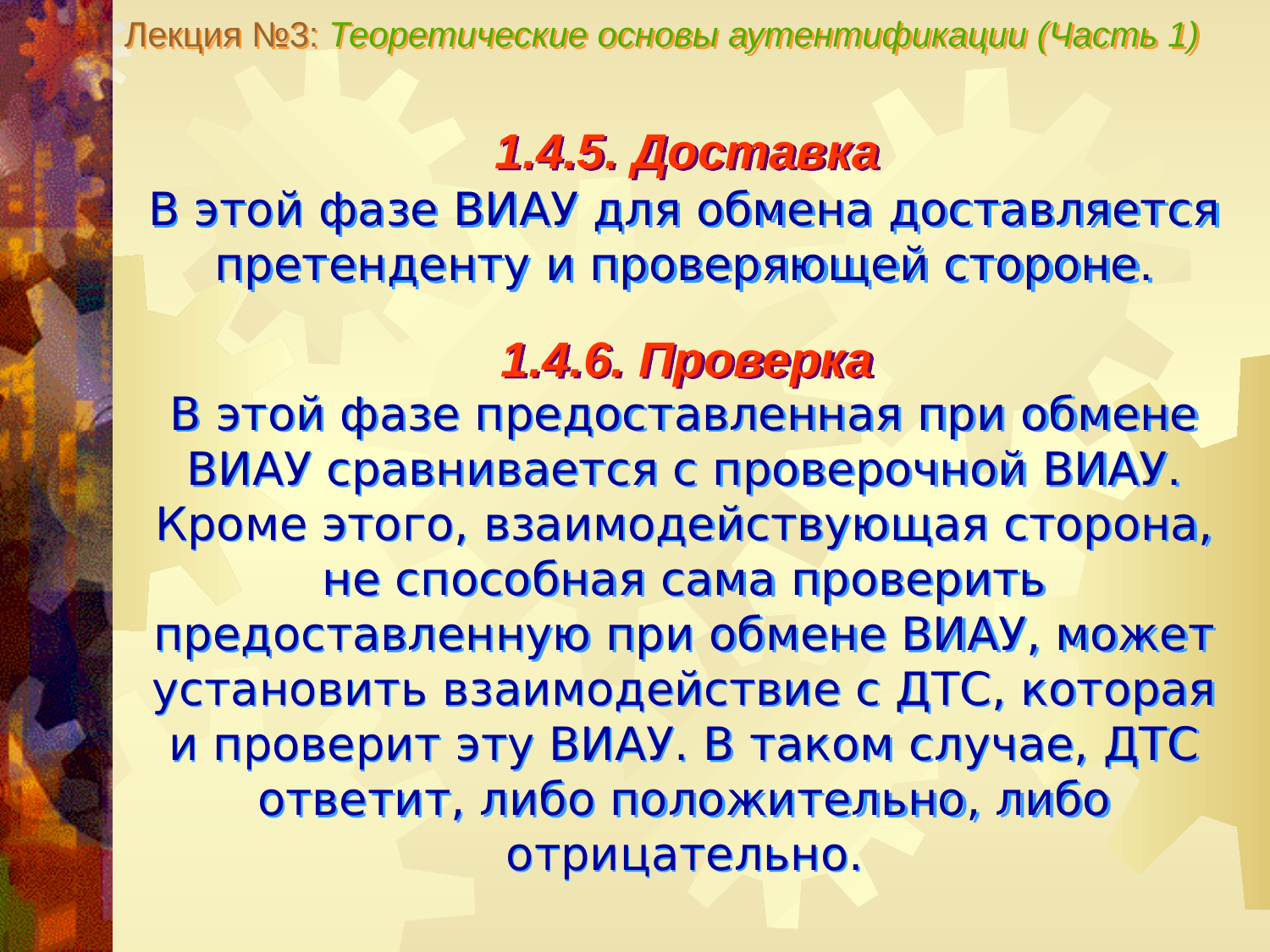

Лекция №3: Теоретические основы аутентификации (Часть 1)
1.4.5. Доставка
В этой фазе ВИАУ для обмена доставляется претенденту и проверяющей стороне.
1.4.6. Проверка
В этой фазе предоставленная при обмене ВИАУ сравнивается с проверочной ВИАУ. Кроме этого, взаимодействующая сторона, не способная сама проверить предоставленную при обмене ВИАУ, может установить взаимодействие с ДТС, которая и проверит эту ВИАУ. В таком случае, ДТС ответит, либо положительно, либо отрицательно.